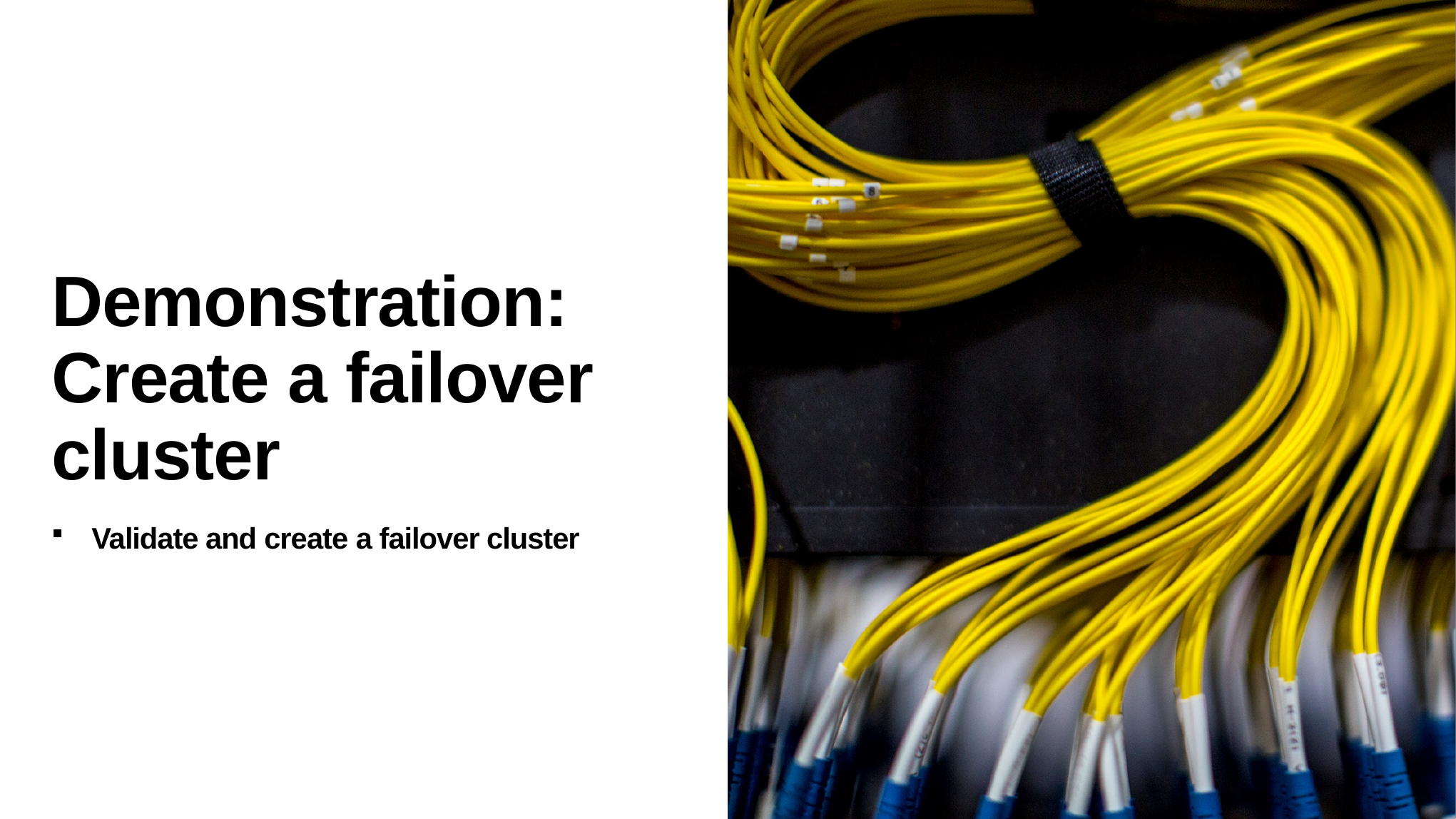

# Demonstration: Create a failover cluster
Validate and create a failover cluster